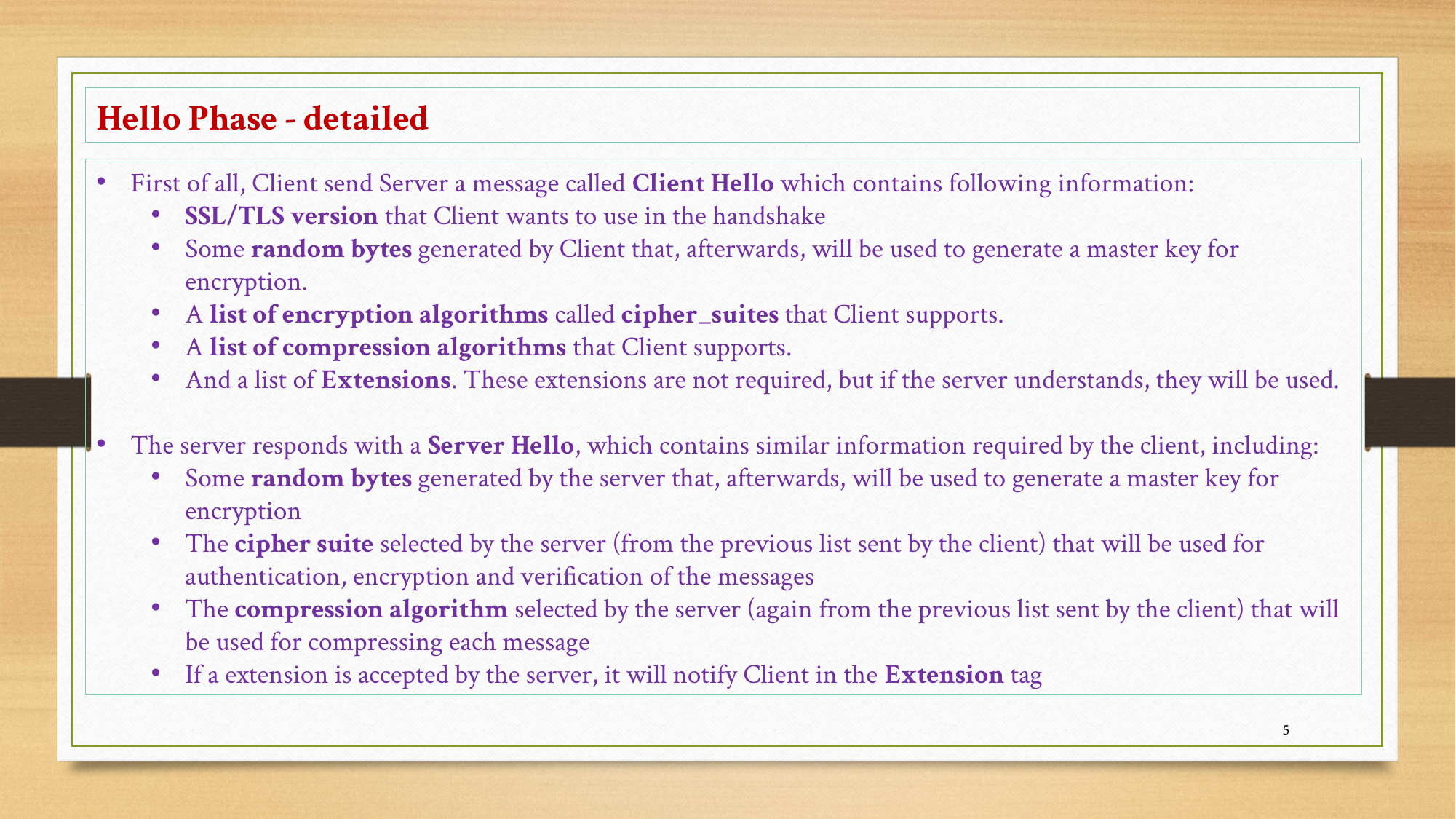

Hello Phase - detailed

First of all, Client send Server a message called Client Hello which contains following information:
SSL/TLS version that Client wants to use in the handshake
Some random bytes generated by Client that, afterwards, will be used to generate a master key for encryption.
A list of encryption algorithms called cipher_suites that Client supports.
A list of compression algorithms that Client supports.
And a list of Extensions. These extensions are not required, but if the server understands, they will be used.

The server responds with a Server Hello, which contains similar information required by the client, including:
Some random bytes generated by the server that, afterwards, will be used to generate a master key for encryption
The cipher suite selected by the server (from the previous list sent by the client) that will be used for authentication, encryption and verification of the messages
The compression algorithm selected by the server (again from the previous list sent by the client) that will be used for compressing each message
If a extension is accepted by the server, it will notify Client in the Extension tag
5